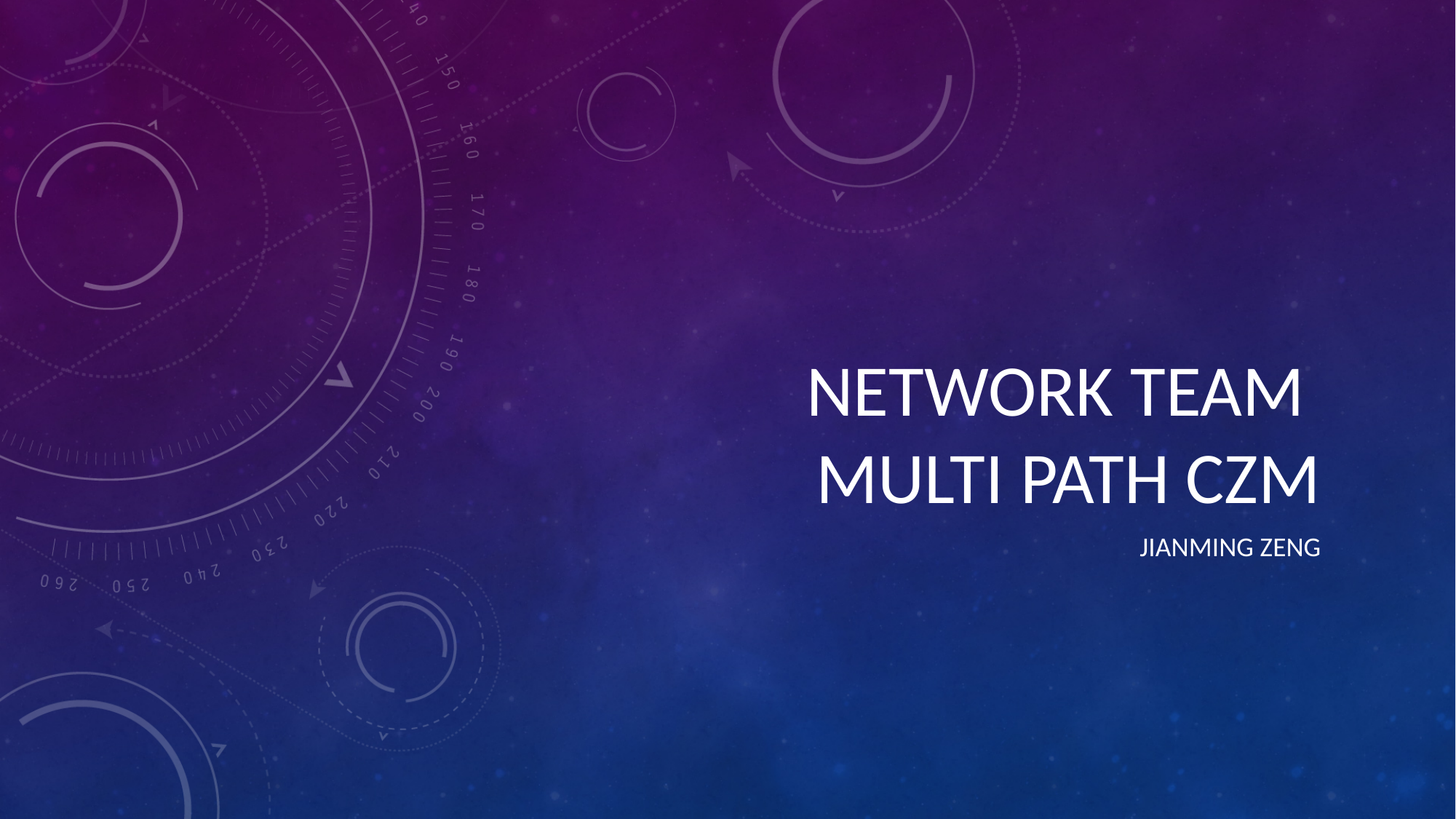

# Network team Multi path czm
Jianming zeng